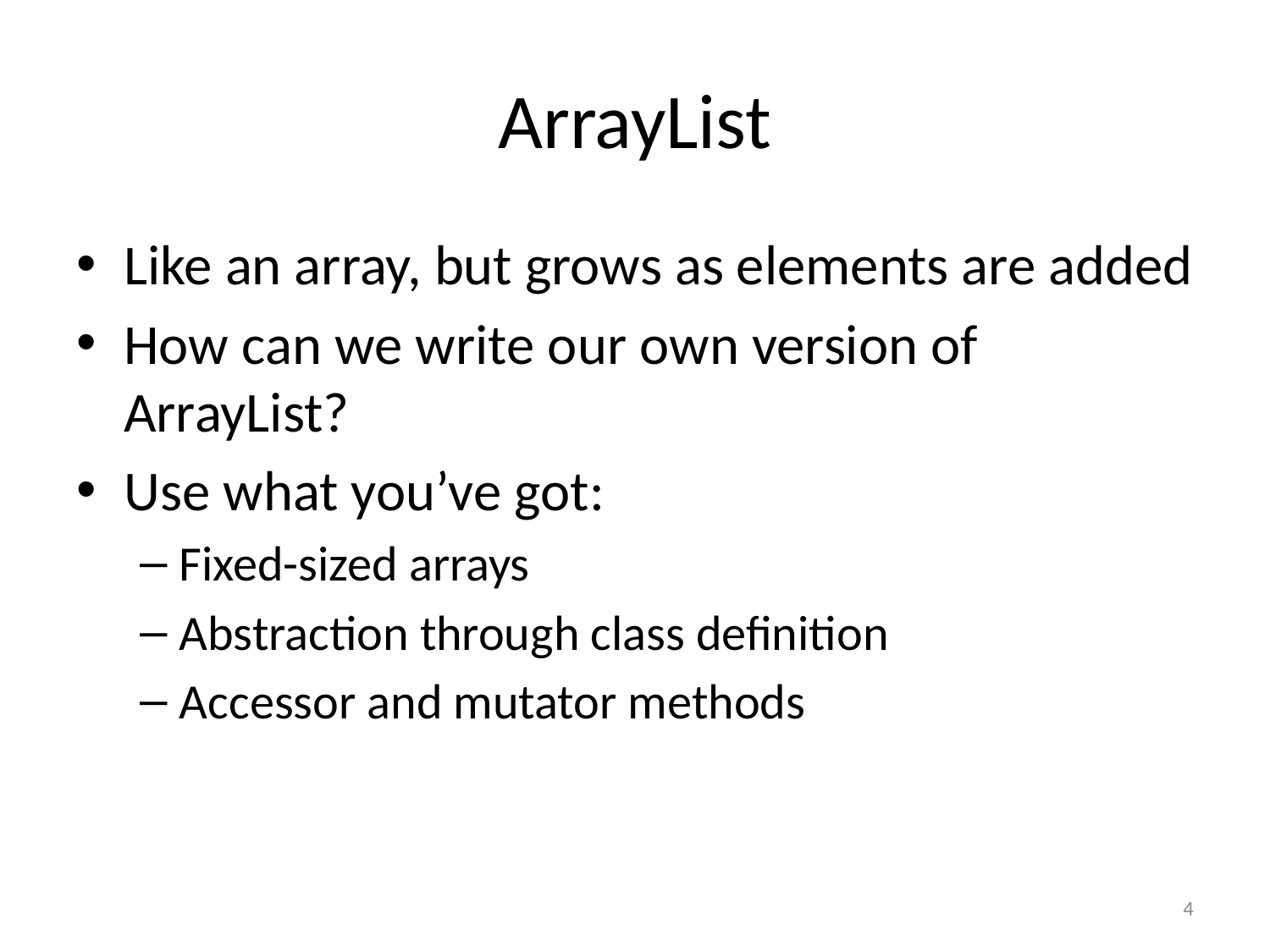

# ArrayList
Like an array, but grows as elements are added
How can we write our own version of ArrayList?
Use what you’ve got:
Fixed-sized arrays
Abstraction through class definition
Accessor and mutator methods
4